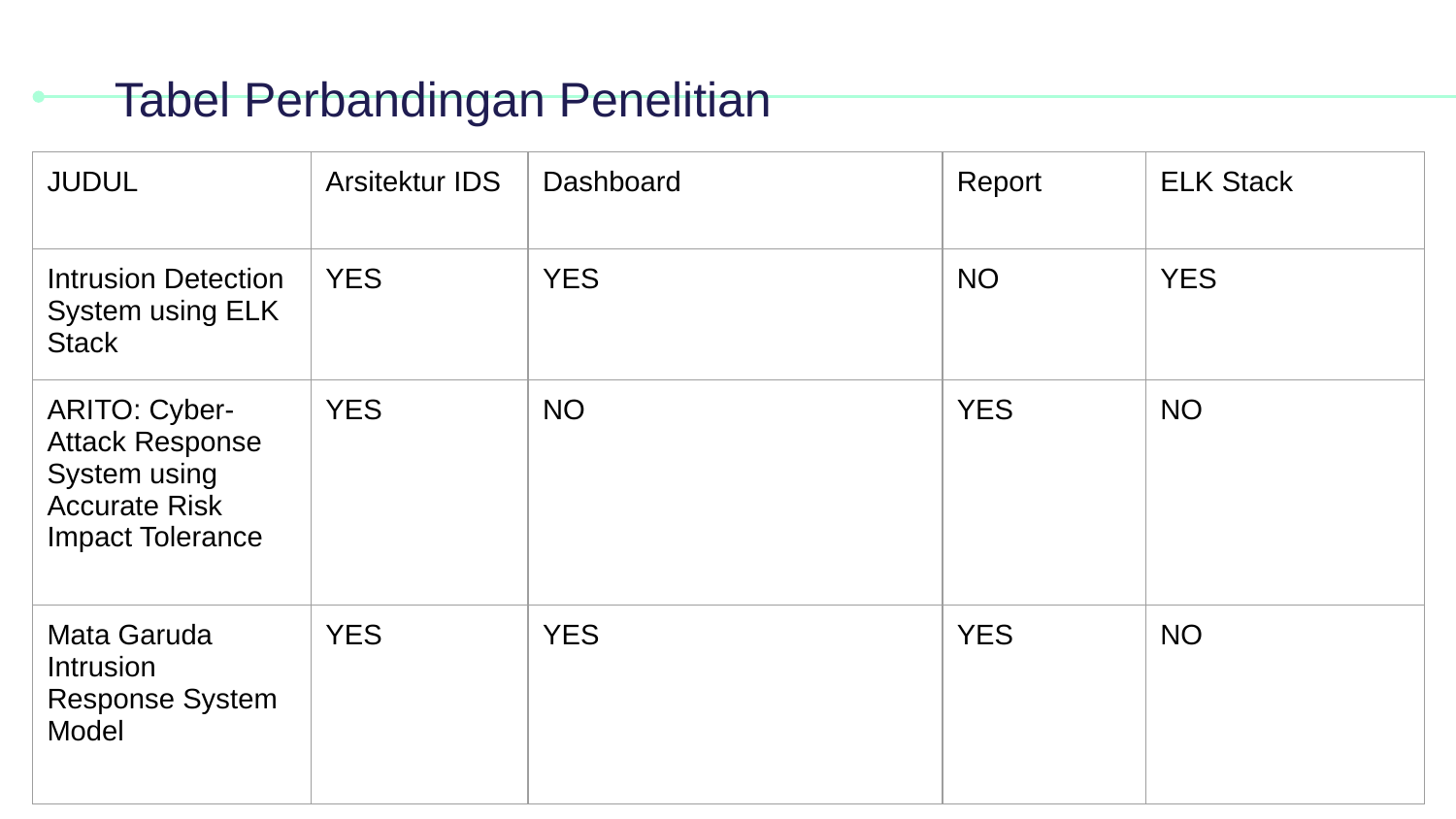

# Tabel Perbandingan Penelitian
| JUDUL | Arsitektur IDS | Dashboard | Report | ELK Stack |
| --- | --- | --- | --- | --- |
| Intrusion Detection System using ELK Stack | YES | YES | NO | YES |
| ARITO: Cyber-Attack Response System using Accurate Risk Impact Tolerance | YES | NO | YES | NO |
| Mata Garuda Intrusion Response System Model | YES | YES | YES | NO |